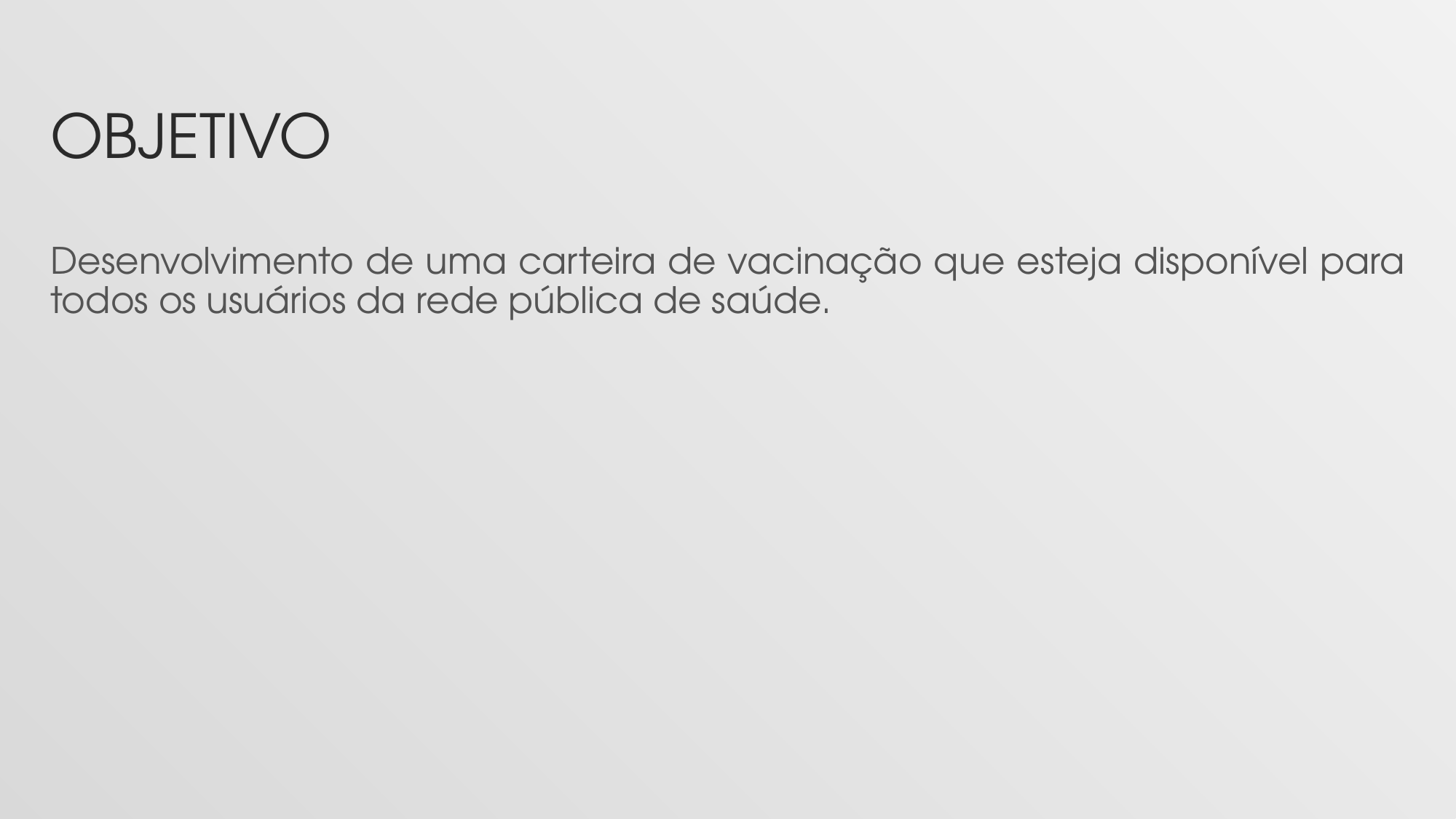

OBJETIVO
Desenvolvimento de uma carteira de vacinação que esteja disponível para todos os usuários da rede pública de saúde.